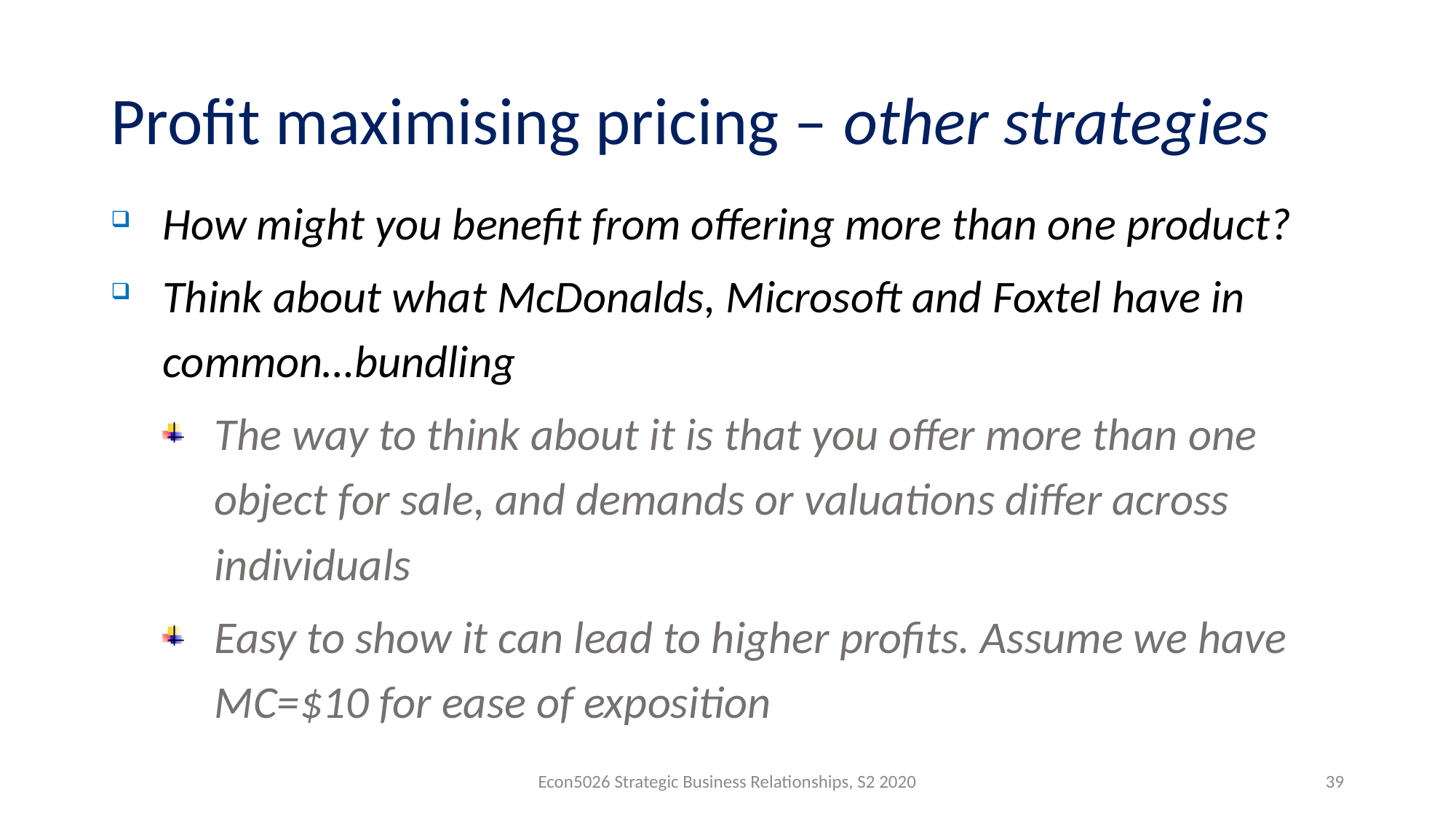

# Profit maximising pricing – other strategies
How might you benefit from offering more than one product?
Think about what McDonalds, Microsoft and Foxtel have in common…bundling
The way to think about it is that you offer more than one object for sale, and demands or valuations differ across individuals
Easy to show it can lead to higher profits. Assume we have MC=$10 for ease of exposition

Econ5026 Strategic Business Relationships, S2 2020
39